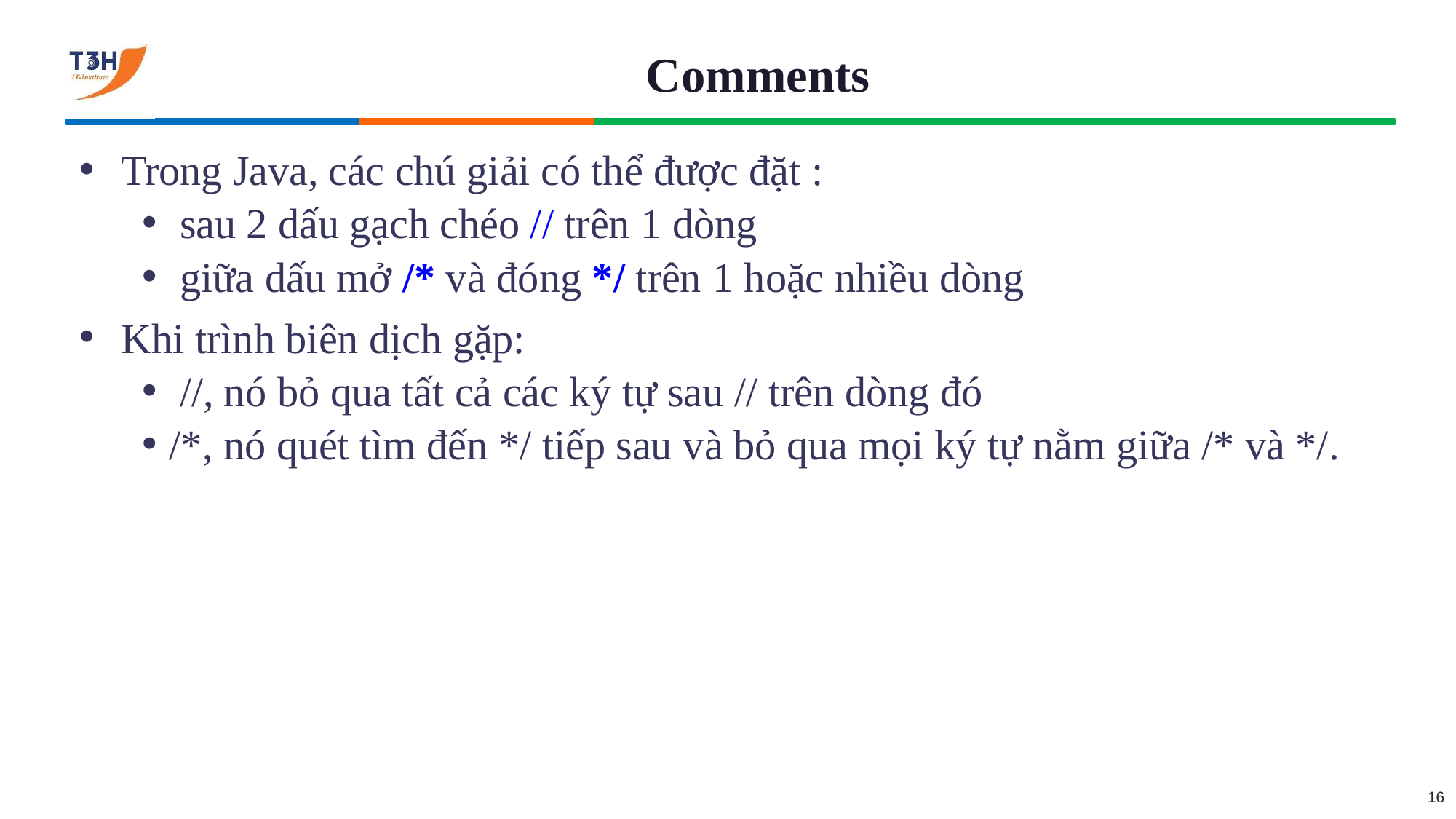

# Comments
Trong Java, các chú giải có thể được đặt :
sau 2 dấu gạch chéo // trên 1 dòng
giữa dấu mở /* và đóng */ trên 1 hoặc nhiều dòng
Khi trình biên dịch gặp:
//, nó bỏ qua tất cả các ký tự sau // trên dòng đó
/*, nó quét tìm đến */ tiếp sau và bỏ qua mọi ký tự nằm giữa /* và */.
16